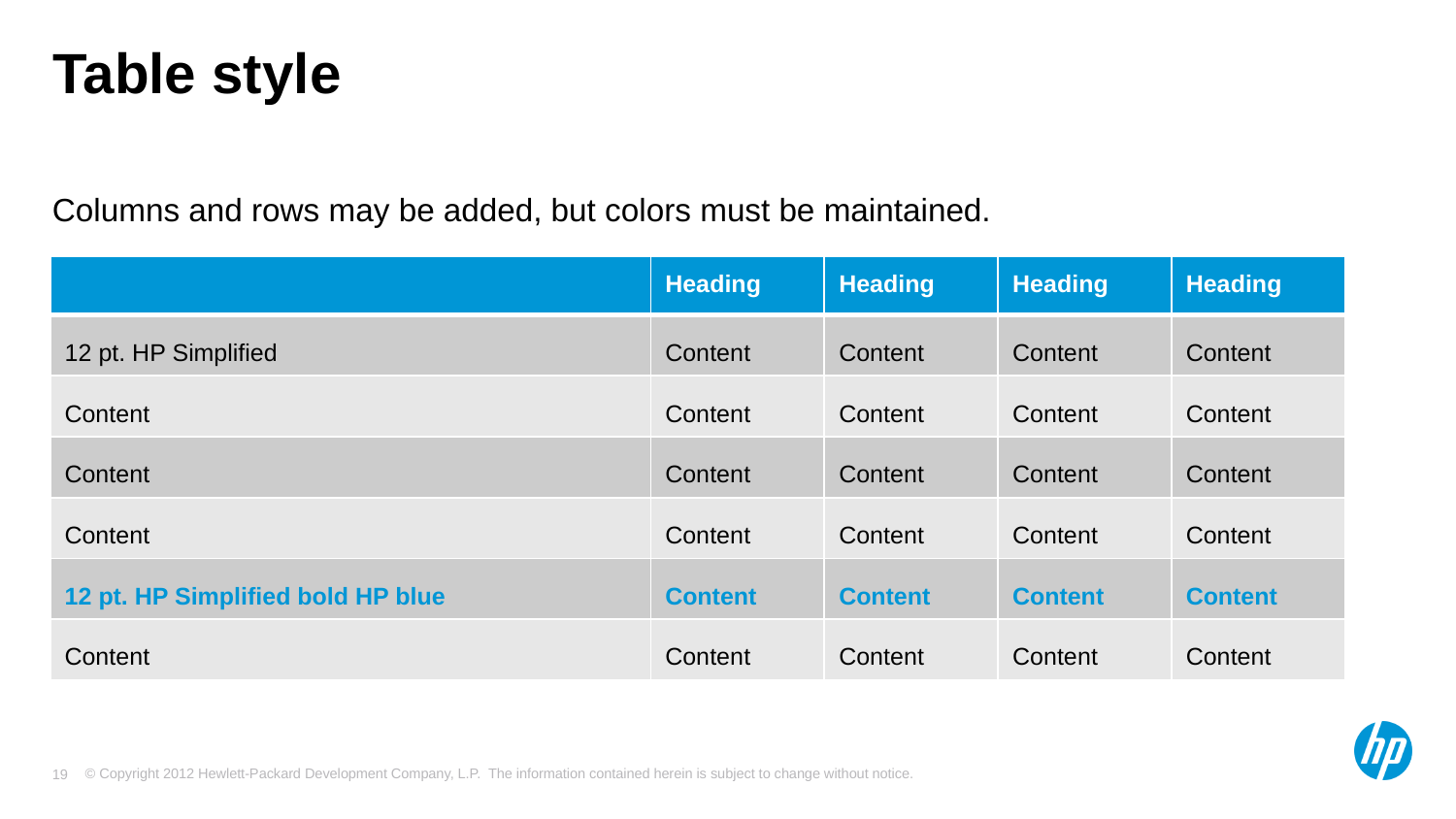

# Table style
Columns and rows may be added, but colors must be maintained.
|  | Heading | Heading | Heading | Heading |
| --- | --- | --- | --- | --- |
| 12 pt. HP Simplified | Content | Content | Content | Content |
| Content | Content | Content | Content | Content |
| Content | Content | Content | Content | Content |
| Content | Content | Content | Content | Content |
| 12 pt. HP Simplified bold HP blue | Content | Content | Content | Content |
| Content | Content | Content | Content | Content |